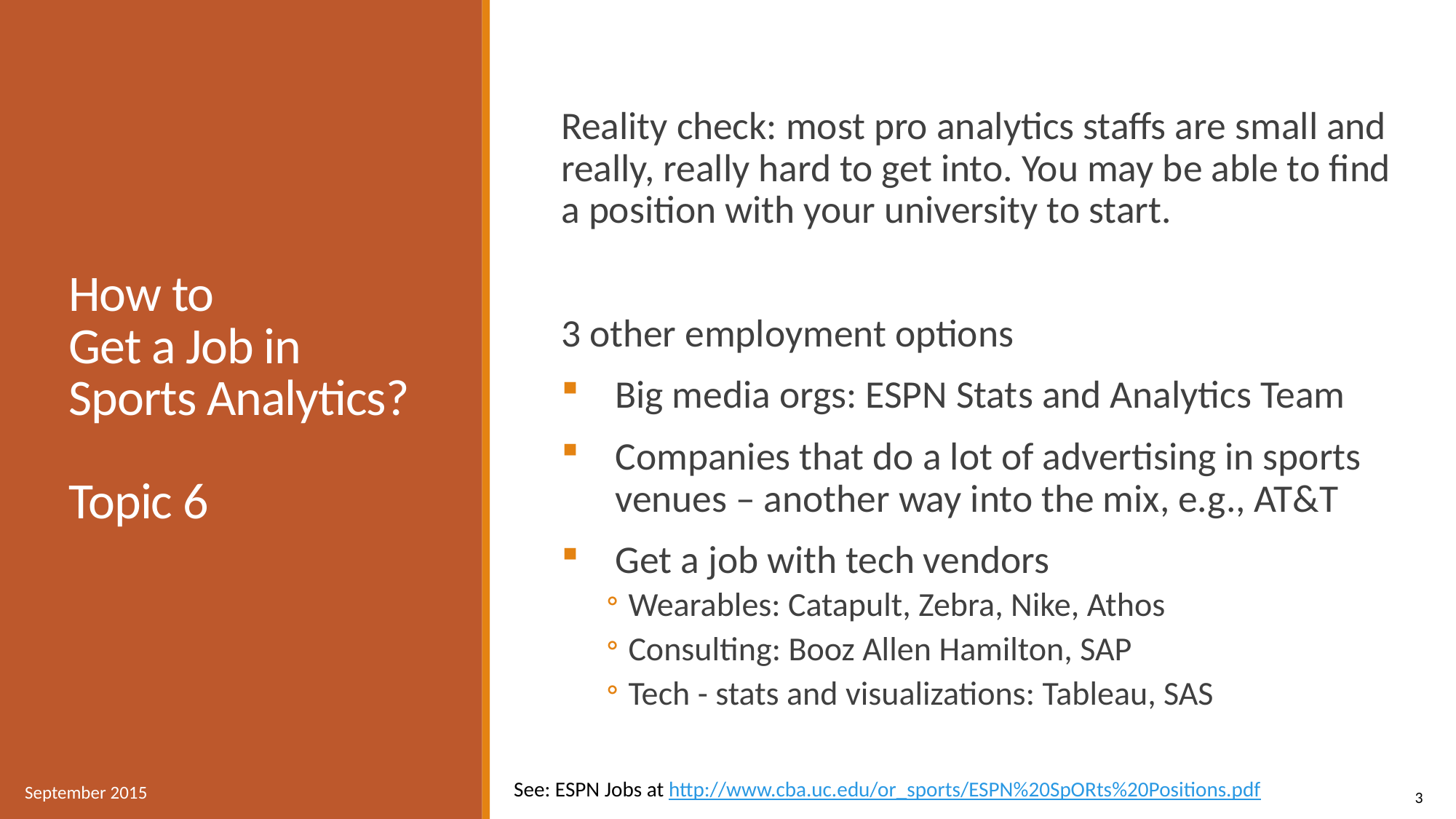

Reality check: most pro analytics staffs are small and really, really hard to get into. You may be able to find a position with your university to start.

3 other employment options
Big media orgs: ESPN Stats and Analytics Team
Companies that do a lot of advertising in sports venues – another way into the mix, e.g., AT&T
Get a job with tech vendors
Wearables: Catapult, Zebra, Nike, Athos
Consulting: Booz Allen Hamilton, SAP
Tech - stats and visualizations: Tableau, SAS
# How to Get a Job in Sports Analytics? Topic 6
See: ESPN Jobs at http://www.cba.uc.edu/or_sports/ESPN%20SpORts%20Positions.pdf
© Dr. Dave Enterprises 2015
September 2015
3